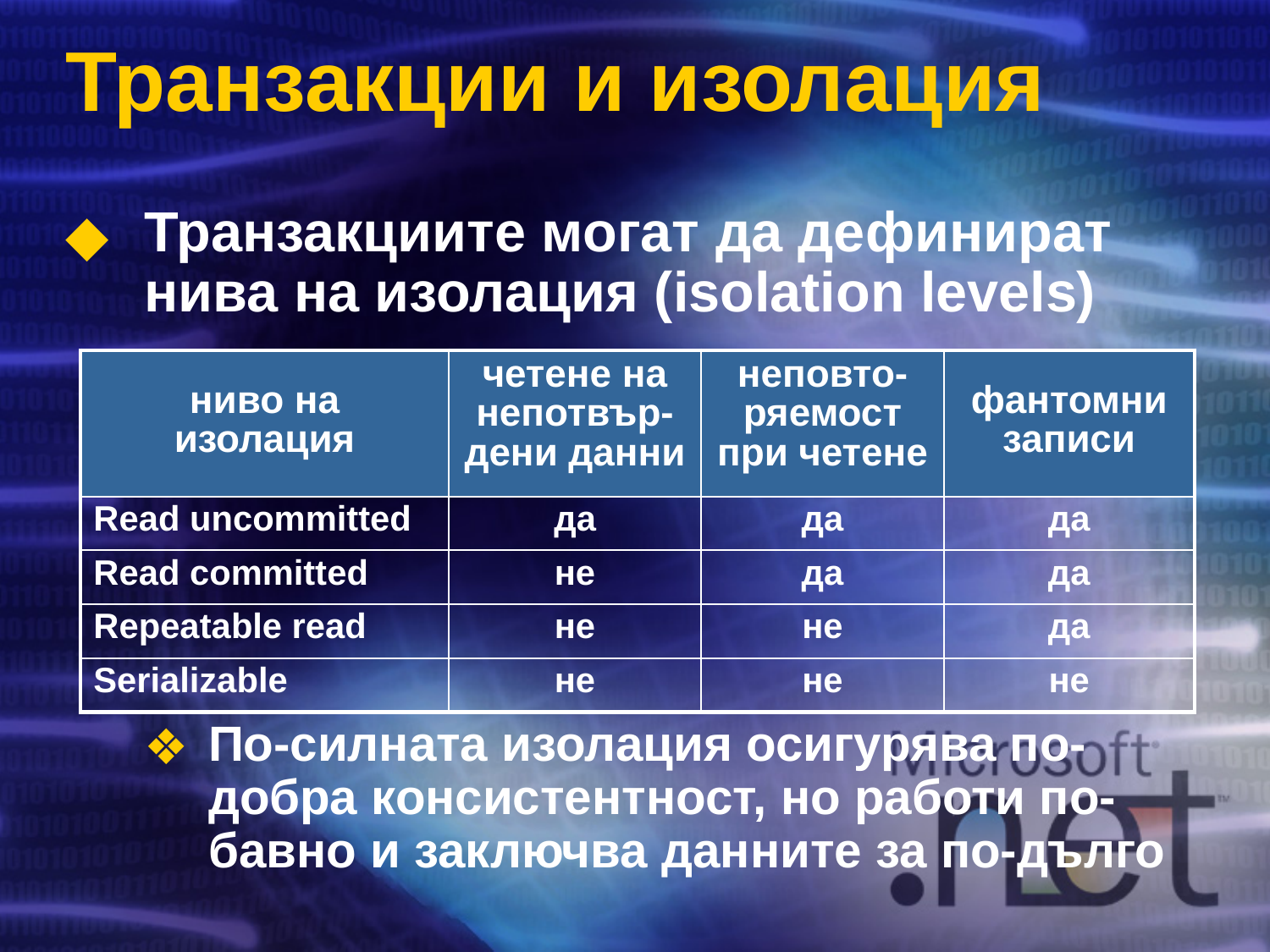

# Транзакции и изолация
Транзакциите могат да дефинират нива на изолация (isolation levels)

По-силната изолация осигурява по-добра консистентност, но работи по-бавно и заключва данните за по-дълго
| ниво на изолация | четене на непотвър-дени данни | неповто-ряемост при четене | фантомни записи |
| --- | --- | --- | --- |
| Read uncommitted | да | да | да |
| Read committed | не | да | да |
| Repeatable read | не | не | да |
| Serializable | не | не | не |